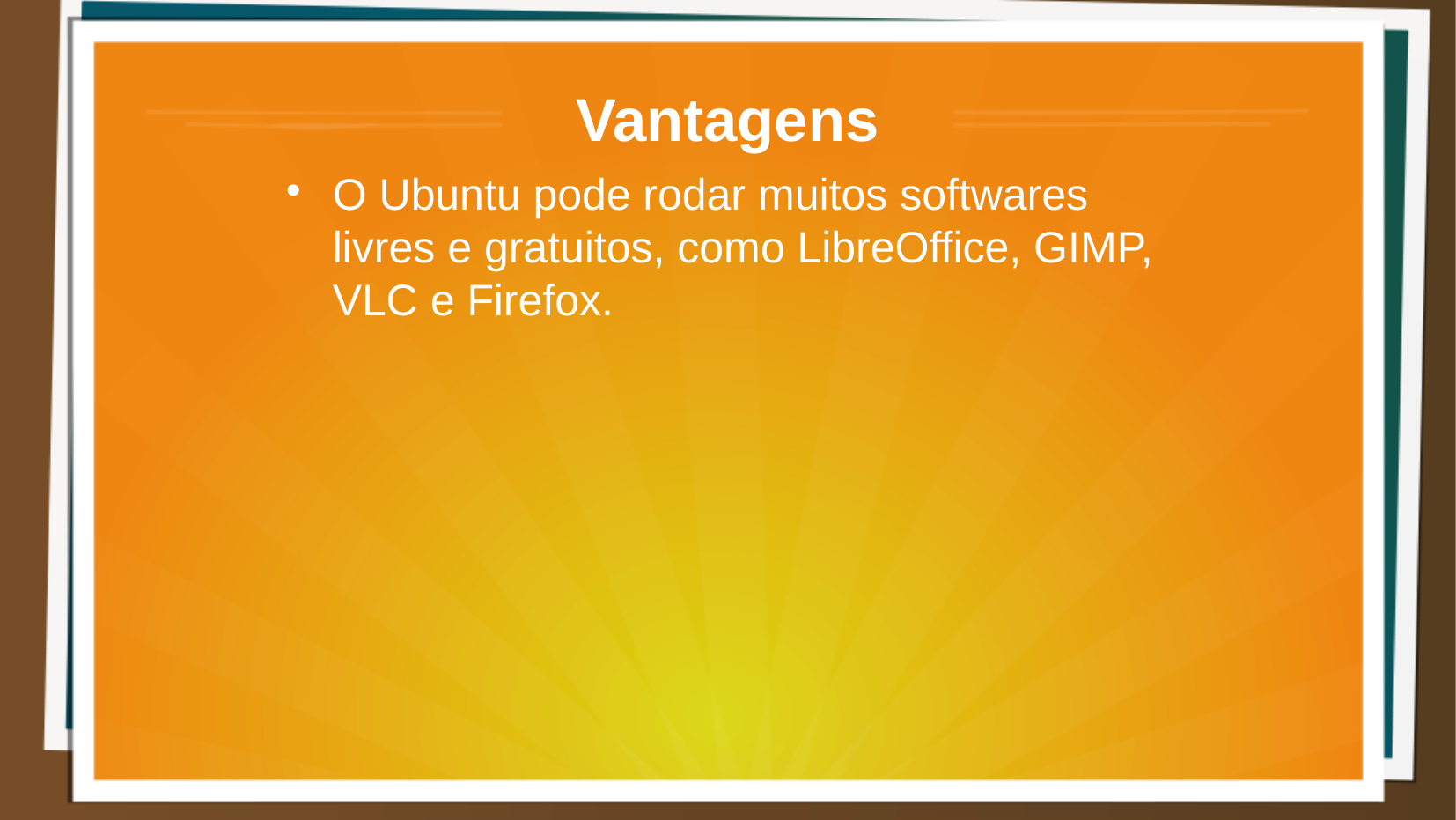

Vantagens
O Ubuntu pode rodar muitos softwares livres e gratuitos, como LibreOffice, GIMP, VLC e Firefox.